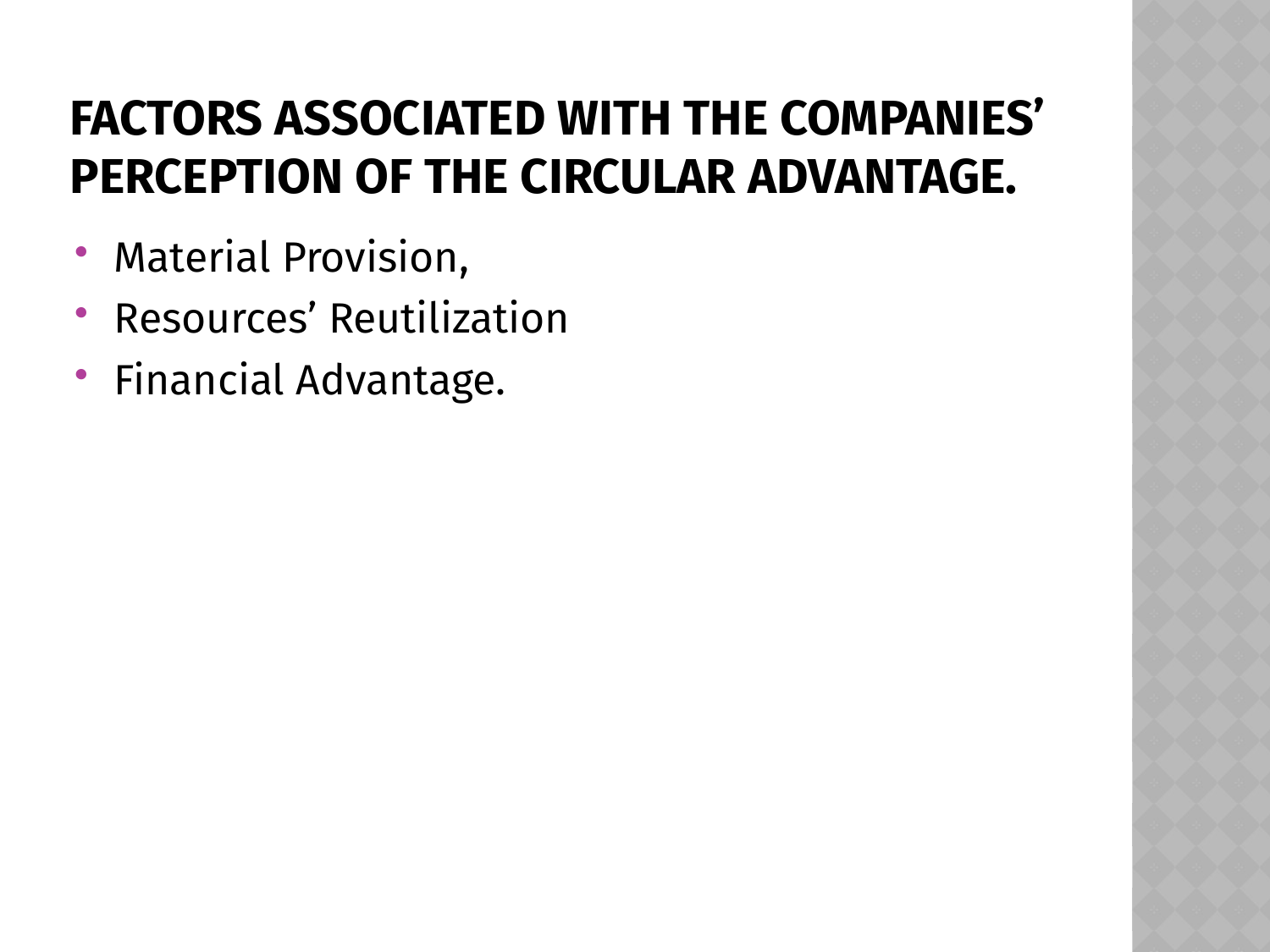

# Factors associated with the companies’ perception of the Circular Advantage.
Material Provision,
Resources’ Reutilization
Financial Advantage.